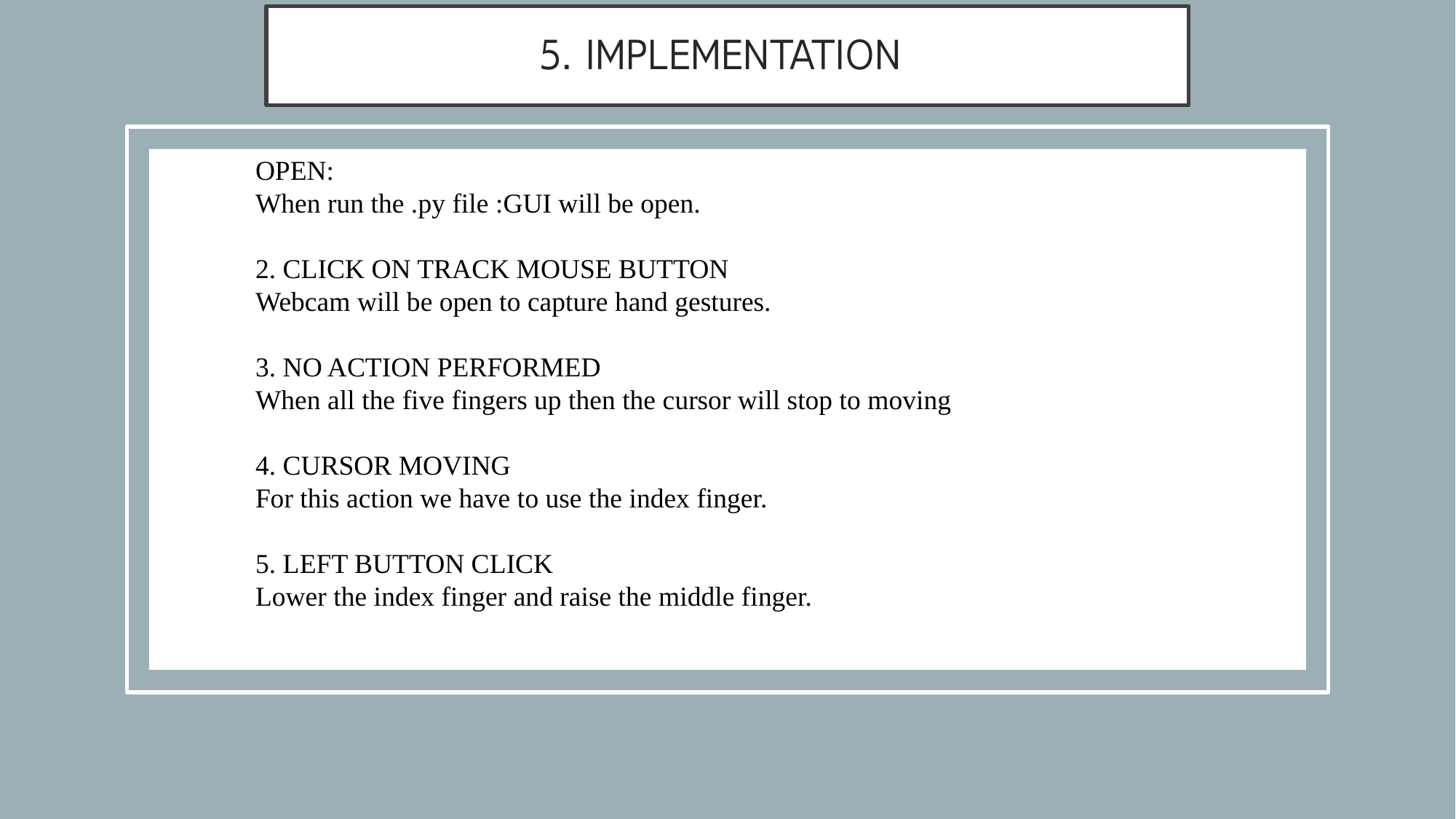

5. Implementation

OPEN:
When run the .py file :GUI will be open.

2. CLICK ON TRACK MOUSE BUTTON
Webcam will be open to capture hand gestures.

3. NO ACTION PERFORMED
When all the five fingers up then the cursor will stop to moving

4. CURSOR MOVING
For this action we have to use the index finger.

5. LEFT BUTTON CLICK
Lower the index finger and raise the middle finger.

Software testing:

Software testing is a set of pSoftware testing:

Software testing is a set of processes aimed at investigating, evaluating and ascertaining the completeness and quality of computer software. Software testing ensures the compliance of a software product in relation with regulatory, business, technical, functional and user requirementsrocesses aimed at investigating, evaluating and ascertaining the completeness and quality of computer software. Software testing ensures the compliance of a software product in relation with regulatory, business, technical, functional and user requirementsSoftware testing:

Software testing is a set of processes aimed at investigating, evaluating and ascertaining the completeness and quality of computer software. Software testing ensures the compliance of a software product in relation with regulatory, business, technical, functional and user requirements